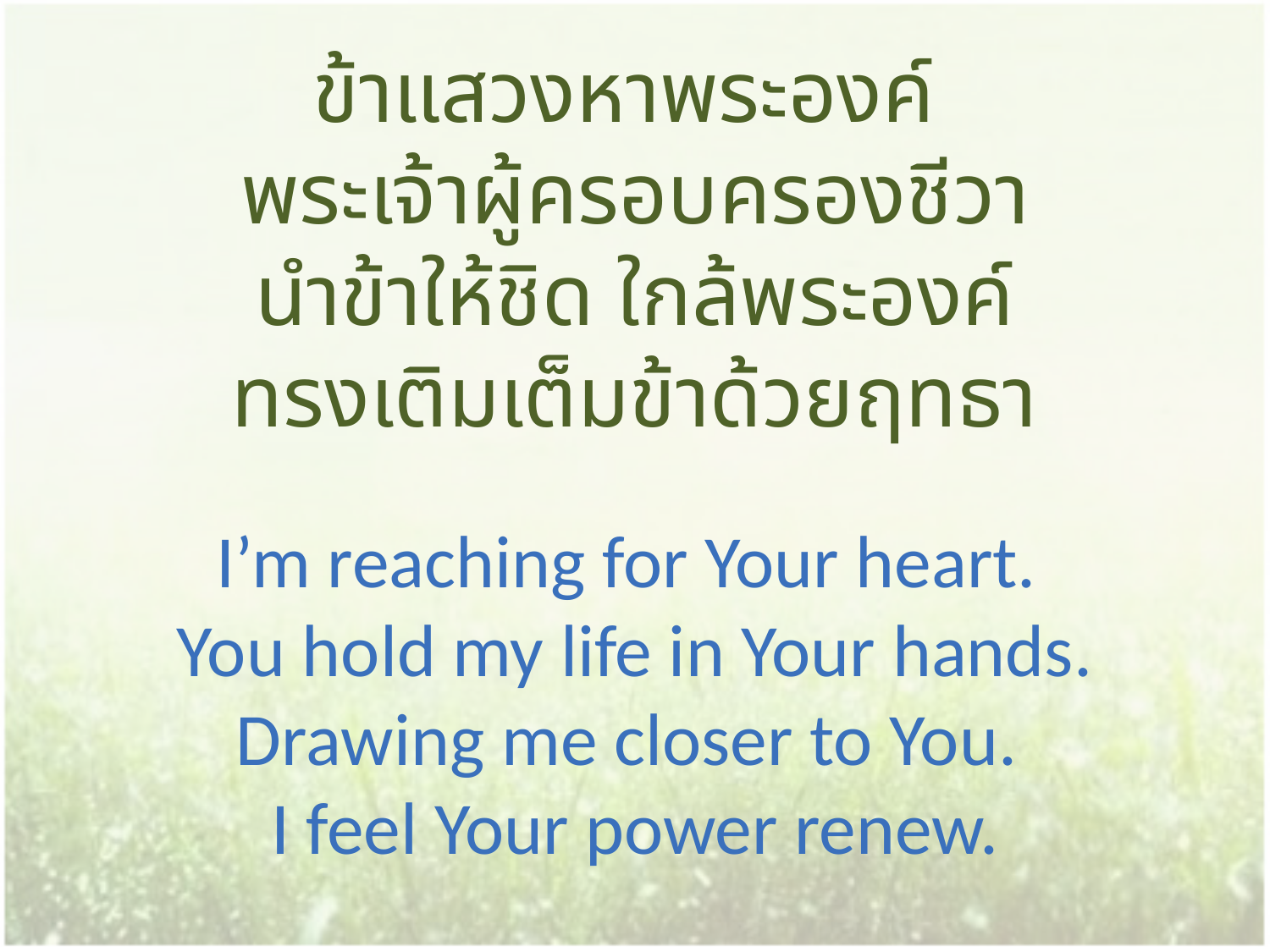

ข้าแสวงหาพระองค์
พระเจ้าผู้ครอบครองชีวา
นำข้าให้ชิด ใกล้พระองค์
ทรงเติมเต็มข้าด้วยฤทธา
I’m reaching for Your heart.
You hold my life in Your hands. Drawing me closer to You.
I feel Your power renew.